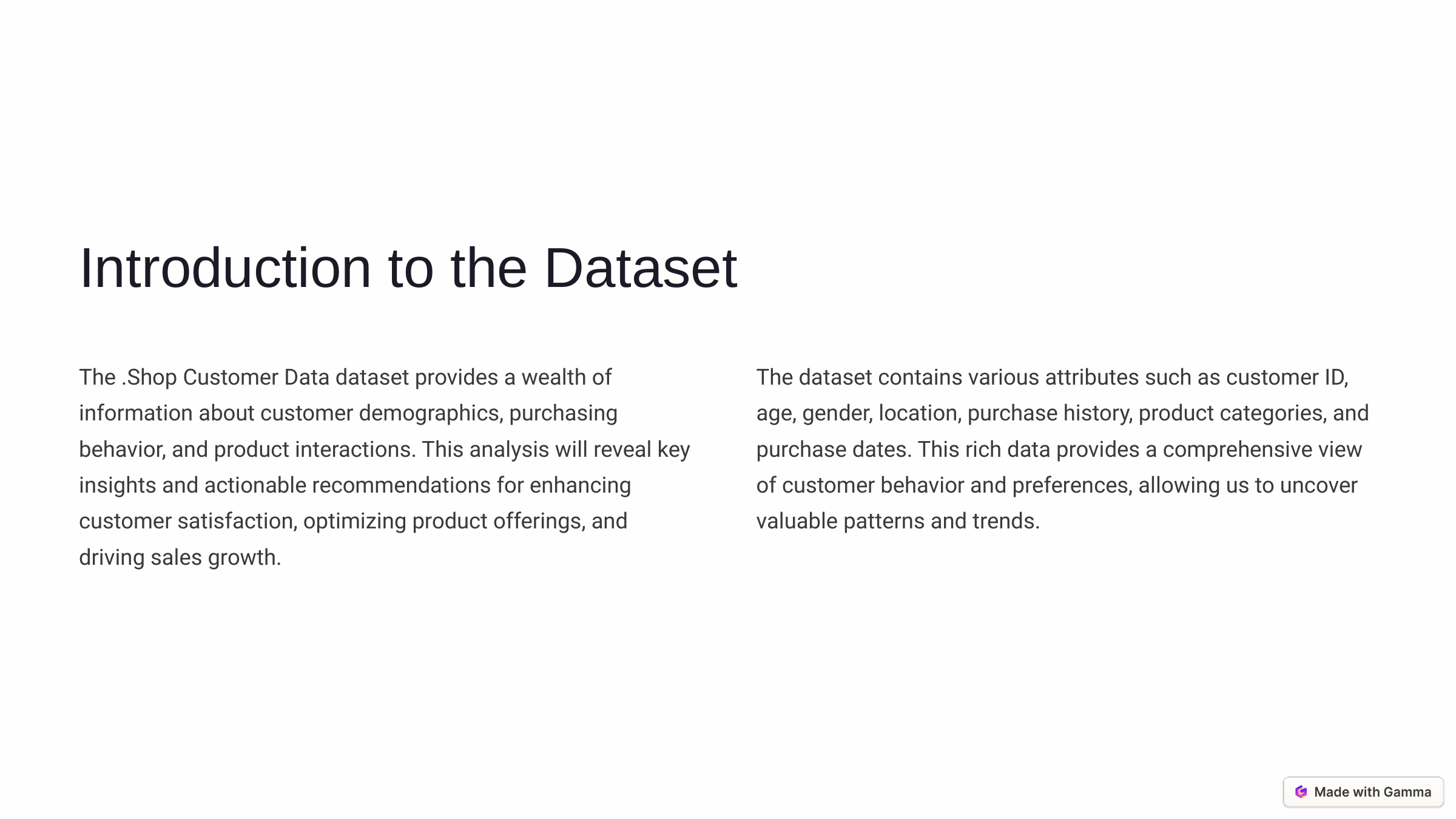

Introduction to the Dataset
The .Shop Customer Data dataset provides a wealth of information about customer demographics, purchasing behavior, and product interactions. This analysis will reveal key insights and actionable recommendations for enhancing customer satisfaction, optimizing product offerings, and driving sales growth.
The dataset contains various attributes such as customer ID, age, gender, location, purchase history, product categories, and purchase dates. This rich data provides a comprehensive view of customer behavior and preferences, allowing us to uncover valuable patterns and trends.